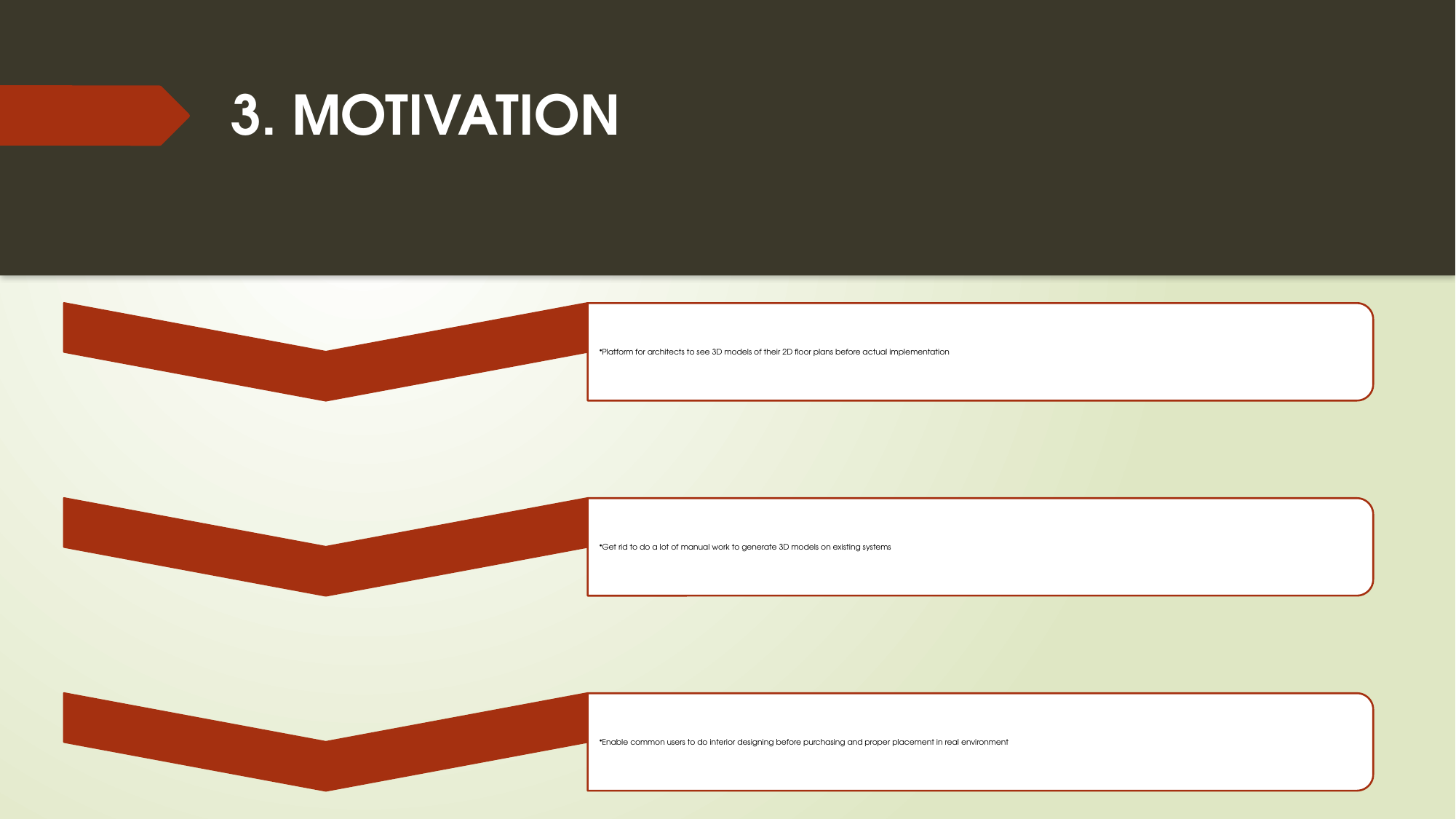

# 3. MOTIVATION

Platform for architects to see 3D models of their 2D floor plans before actual implementation
Get rid to do a lot of manual work to generate 3D models on existing systems
Enable common users to do interior designing before purchasing and proper placement in real environment